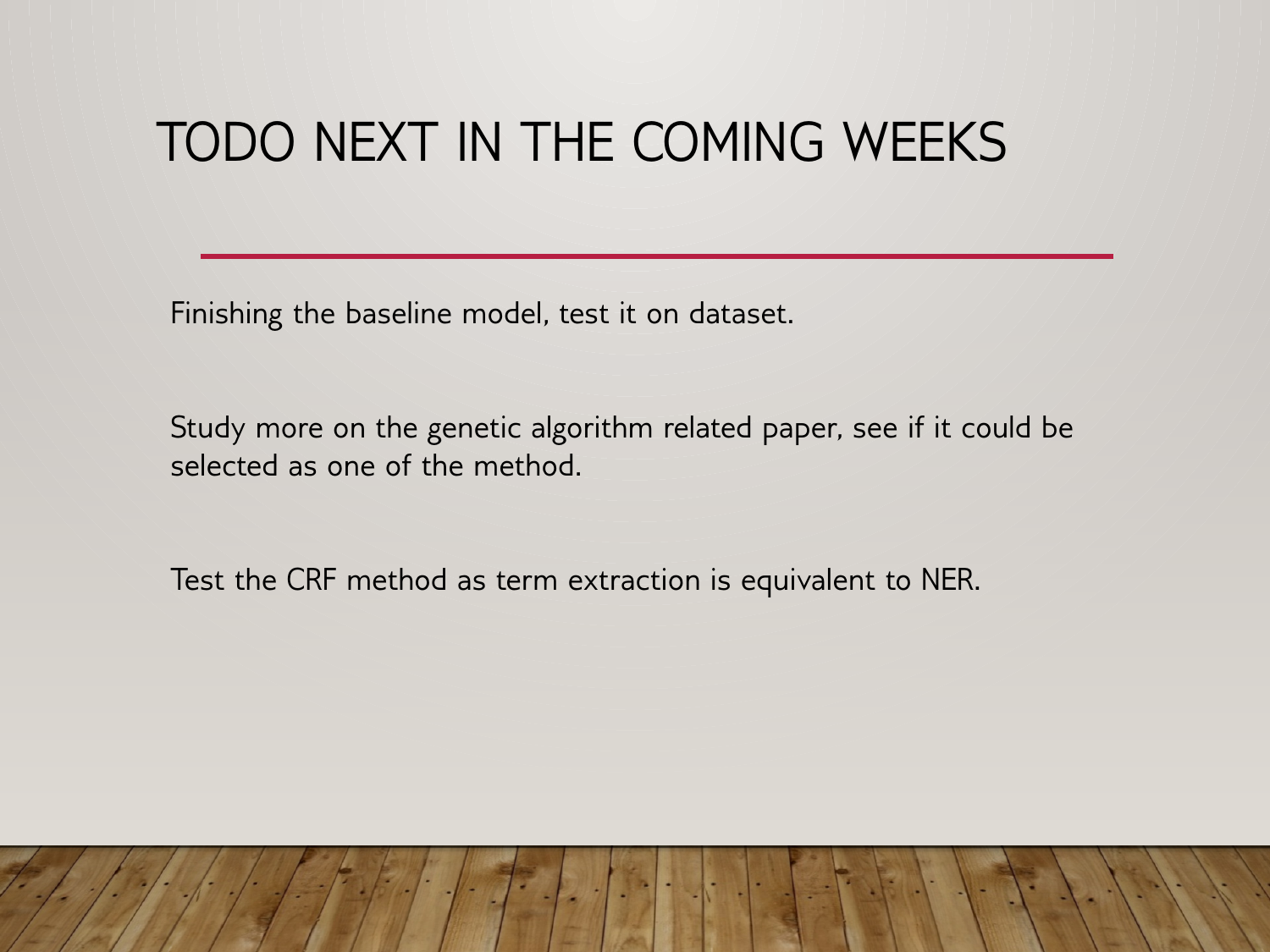

# TODO NEXT in the coming weeks
Finishing the baseline model, test it on dataset.

Study more on the genetic algorithm related paper, see if it could be selected as one of the method.

Test the CRF method as term extraction is equivalent to NER.